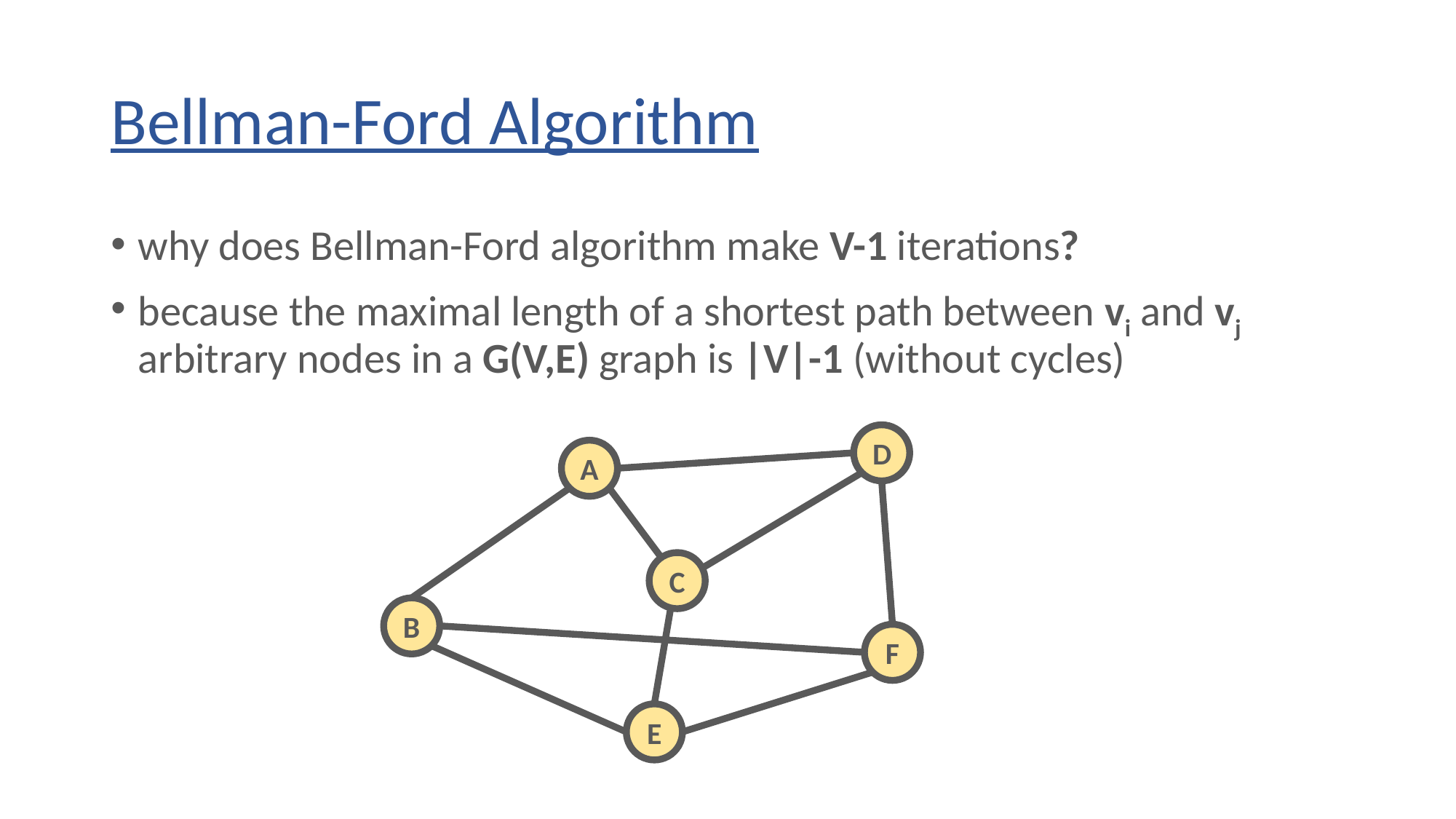

# Bellman-Ford Algorithm
why does Bellman-Ford algorithm make V-1 iterations?
because the maximal length of a shortest path between vi and vj arbitrary nodes in a G(V,E) graph is |V|-1 (without cycles)

D
A
C
B
F
E